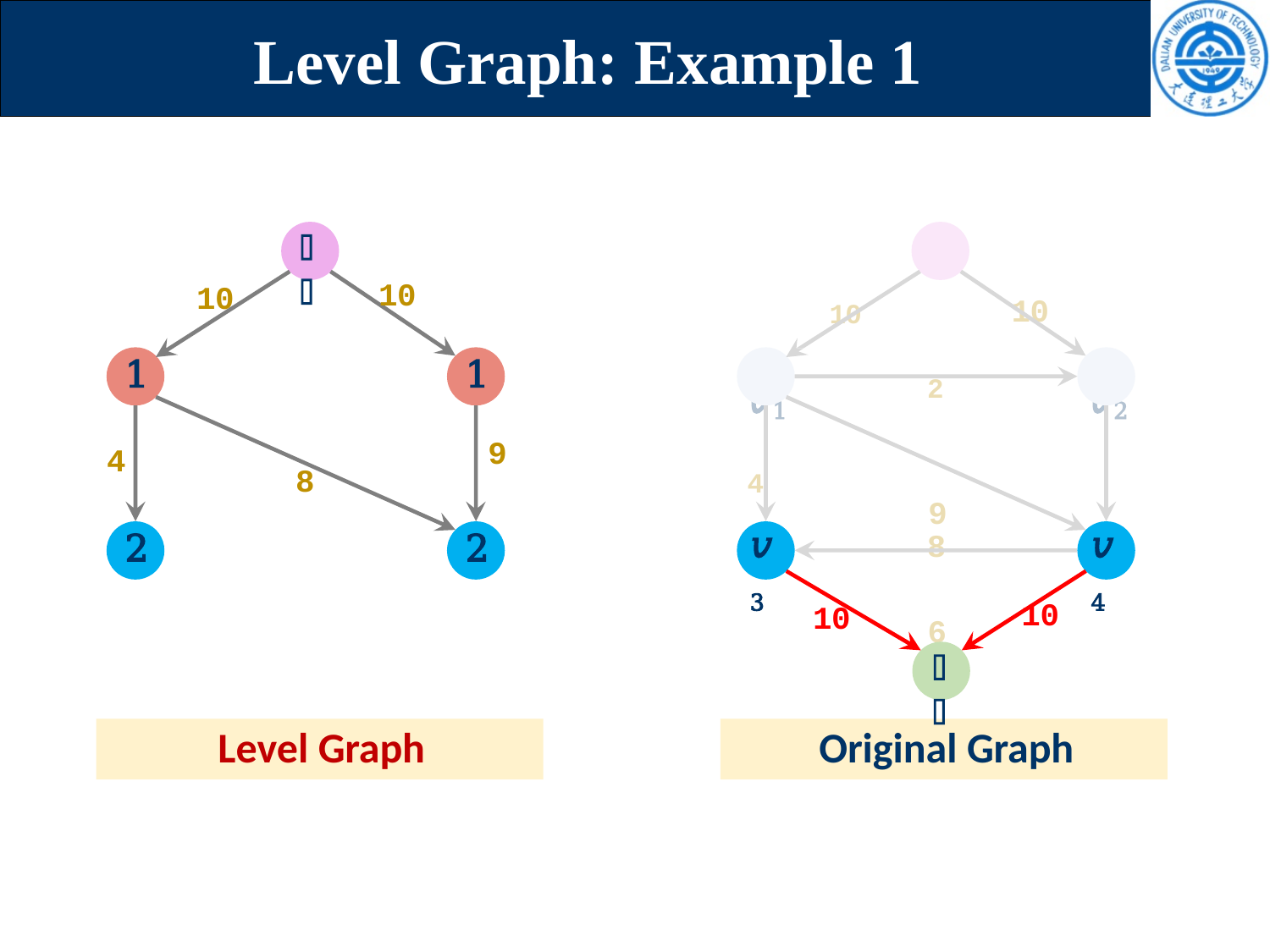

# Level Graph: Example 1

𝑠

𝑠
10	10
𝑣1	2	𝑣2
4	9
8

6

10
10

1
1
9
4
8
𝑣3
𝑣4

2
2

10
10
𝑡

Level Graph
Original Graph